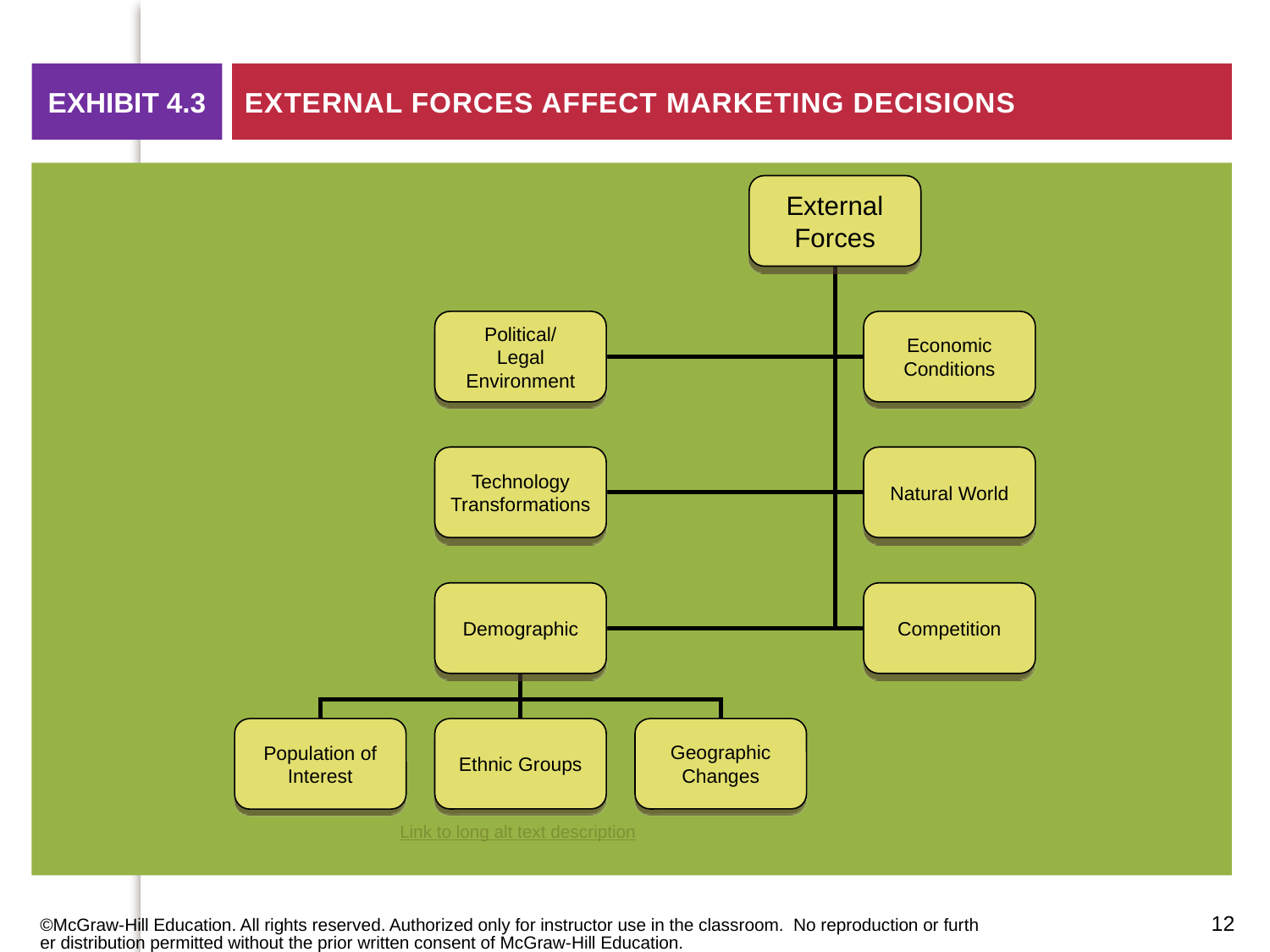

Exhibit 4.3
# External Forces Affect Marketing Decisions

External Forces
Political/
Legal
Environment
Economic Conditions
Technology Transformations
Natural World
Demographic
Competition
Population of Interest
Ethnic Groups
Geographic Changes
Link to long alt text description
©McGraw-Hill Education. All rights reserved. Authorized only for instructor use in the classroom.  No reproduction or further distribution permitted without the prior written consent of McGraw-Hill Education.

12